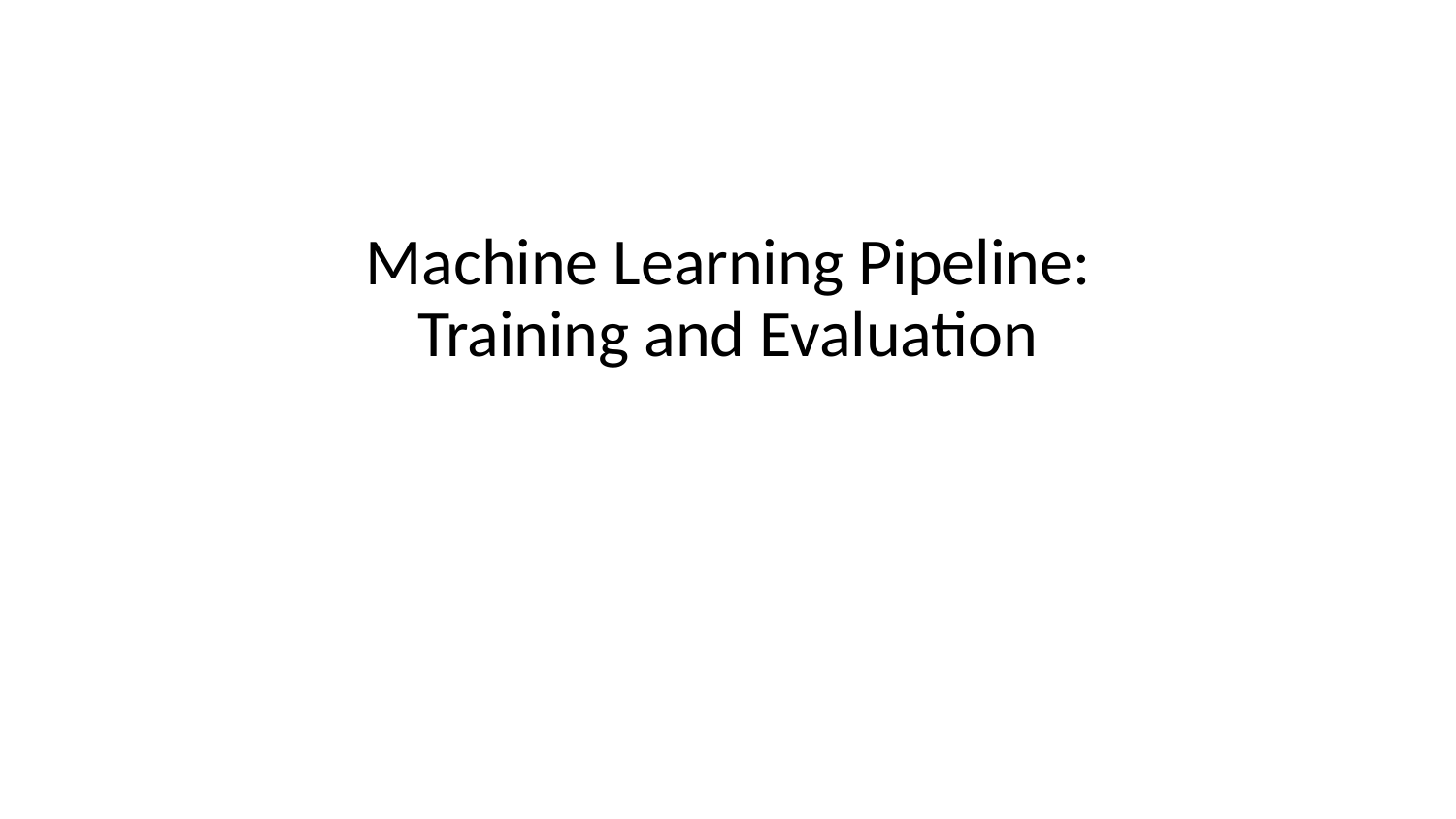

# Machine Learning Pipeline: Training and Evaluation